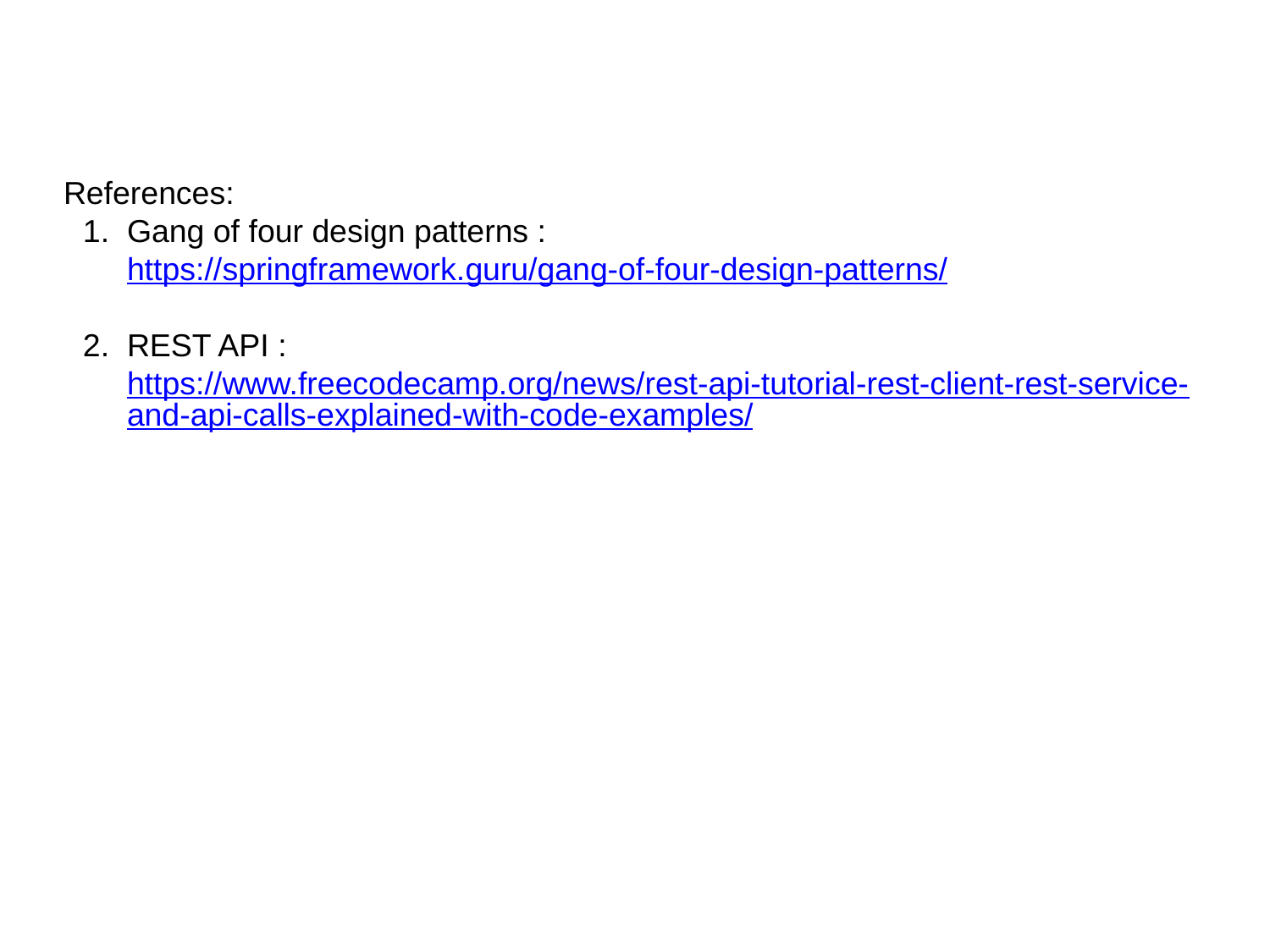

# References:
Gang of four design patterns : https://springframework.guru/gang-of-four-design-patterns/

REST API : https://www.freecodecamp.org/news/rest-api-tutorial-rest-client-rest-service-and-api-calls-explained-with-code-examples/